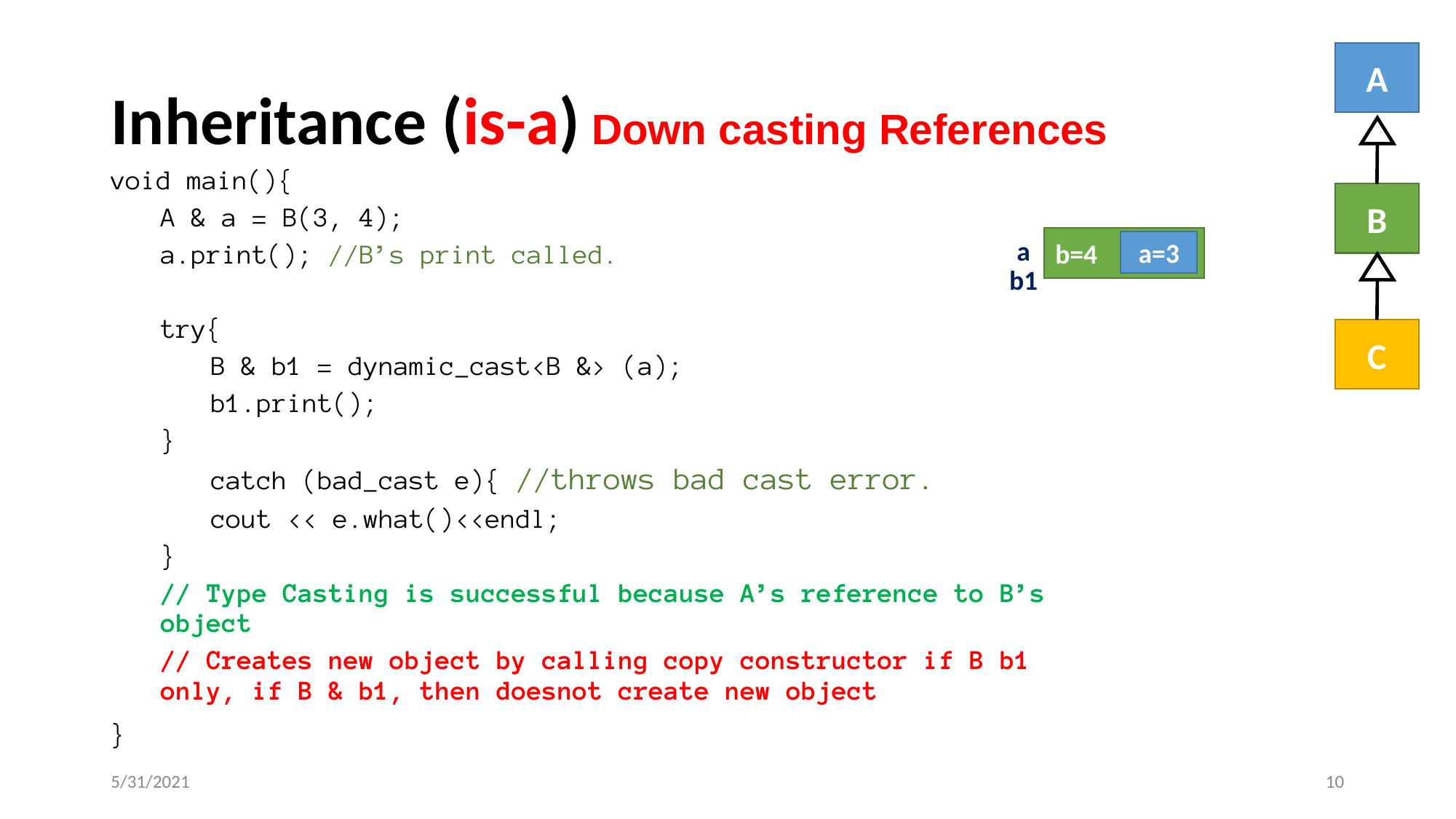

A
B

C
# Inheritance (is-a) Down casting References
void main(){
A & a = B(3, 4);
a.print(); //B’s print called.

try{
B & b1 = dynamic_cast<B &> (a);
b1.print();
}
catch (bad_cast e){ //throws bad cast error.
cout << e.what()<<endl;
}
// Type Casting is successful because A’s reference to B’s object
// Creates new object by calling copy constructor if B b1 only, if B & b1, then doesnot create new object
}

b=4
a=3
a
b1
5/31/2021
10